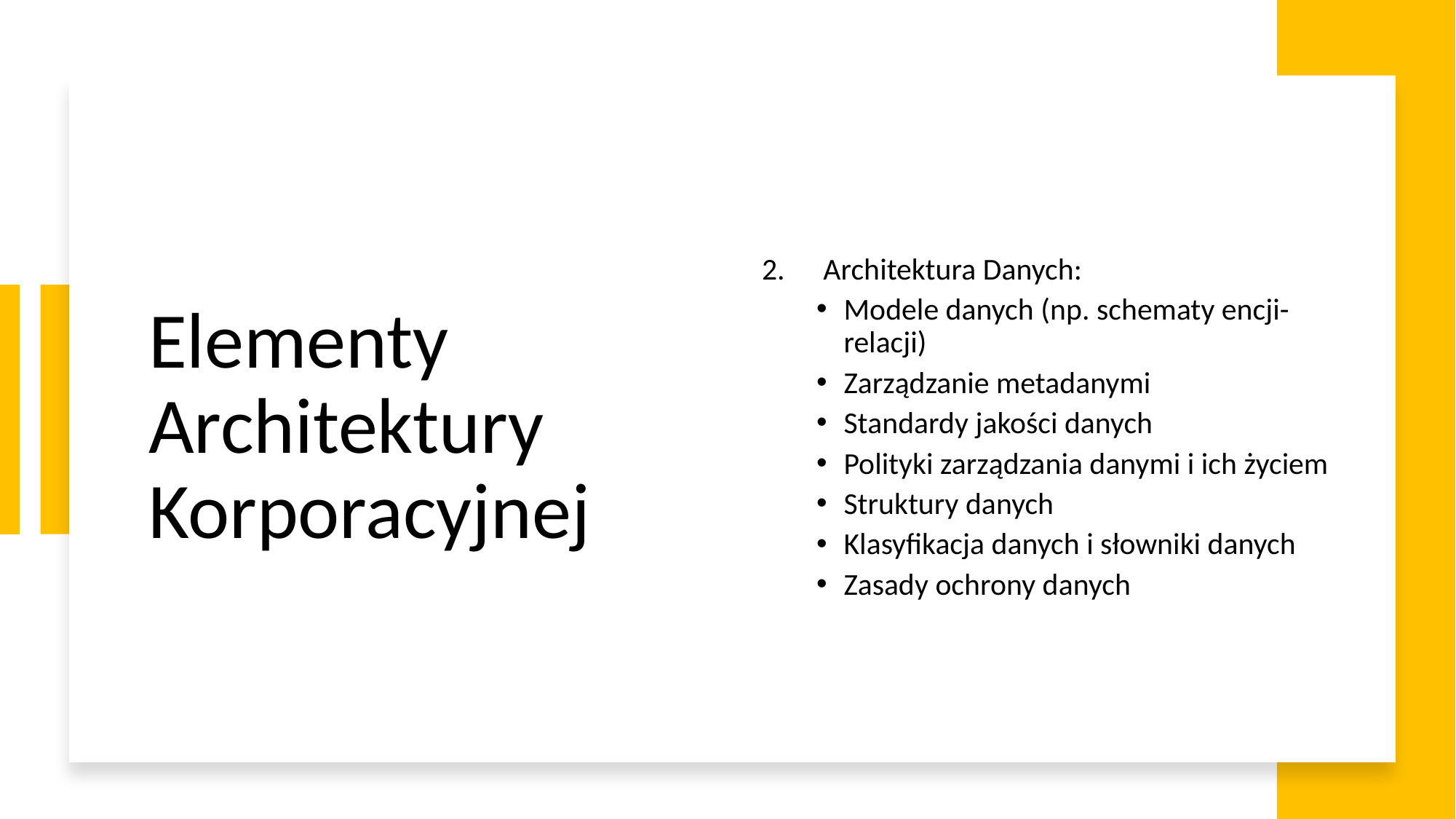

# Elementy Architektury Korporacyjnej
Architektura Danych:
Modele danych (np. schematy encji-relacji)
Zarządzanie metadanymi
Standardy jakości danych
Polityki zarządzania danymi i ich życiem
Struktury danych
Klasyfikacja danych i słowniki danych
Zasady ochrony danych